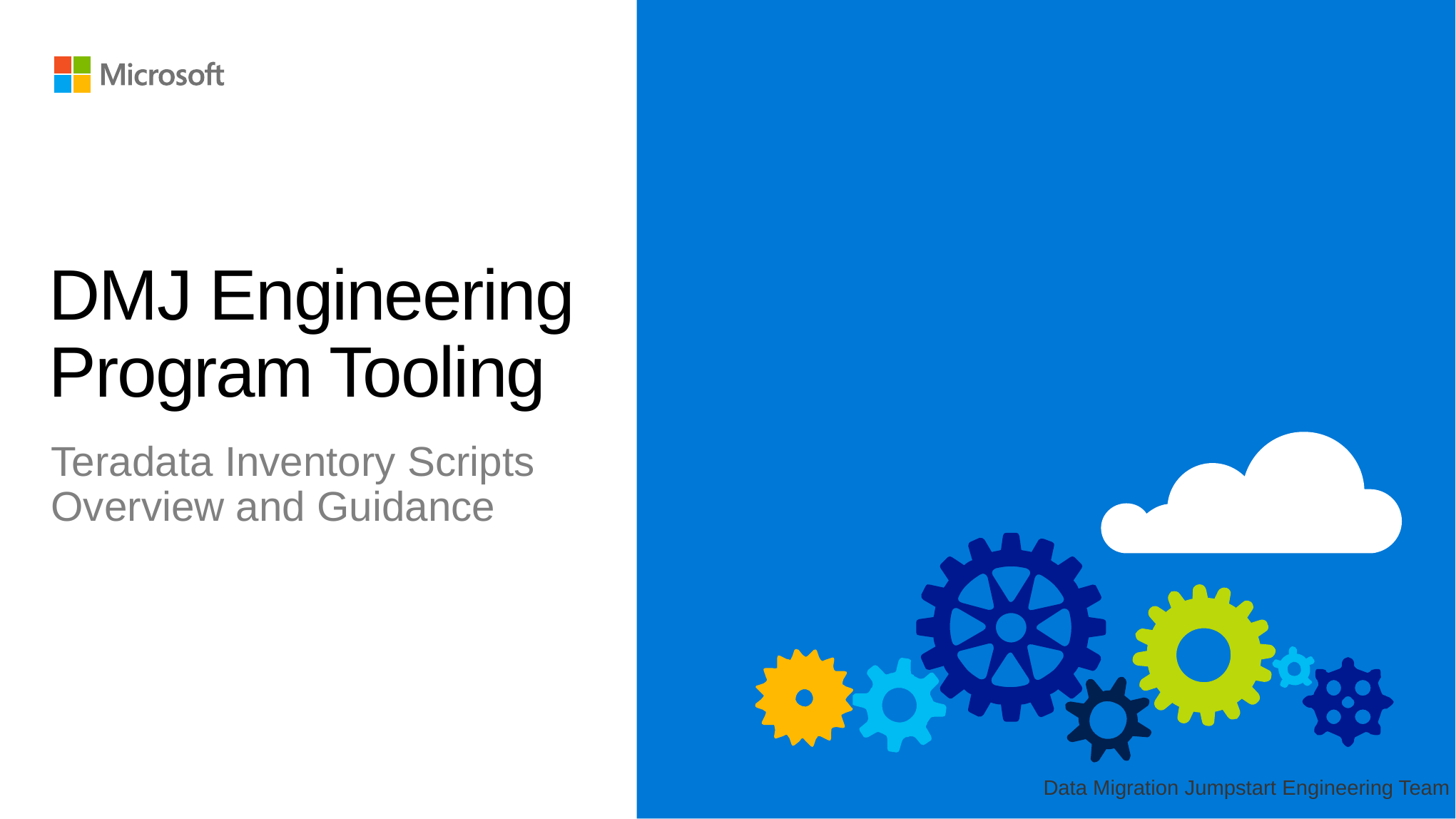

# DMJ Engineering Program Tooling
Teradata Inventory Scripts
Overview and Guidance

Data Migration Jumpstart Engineering Team